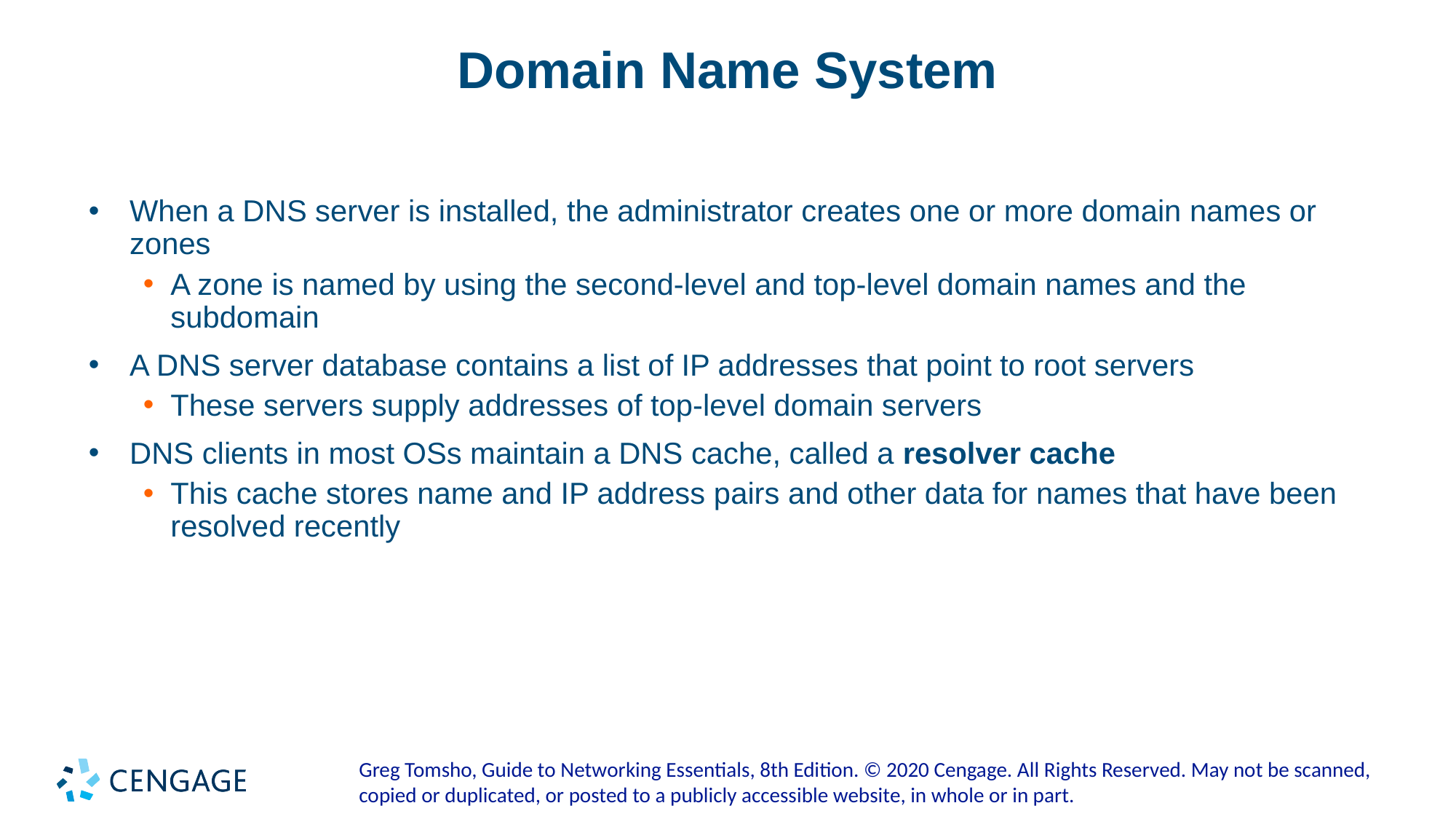

# Domain Name System
When a DNS server is installed, the administrator creates one or more domain names or zones
A zone is named by using the second-level and top-level domain names and the subdomain
A DNS server database contains a list of IP addresses that point to root servers
These servers supply addresses of top-level domain servers
DNS clients in most OSs maintain a DNS cache, called a resolver cache
This cache stores name and IP address pairs and other data for names that have been resolved recently